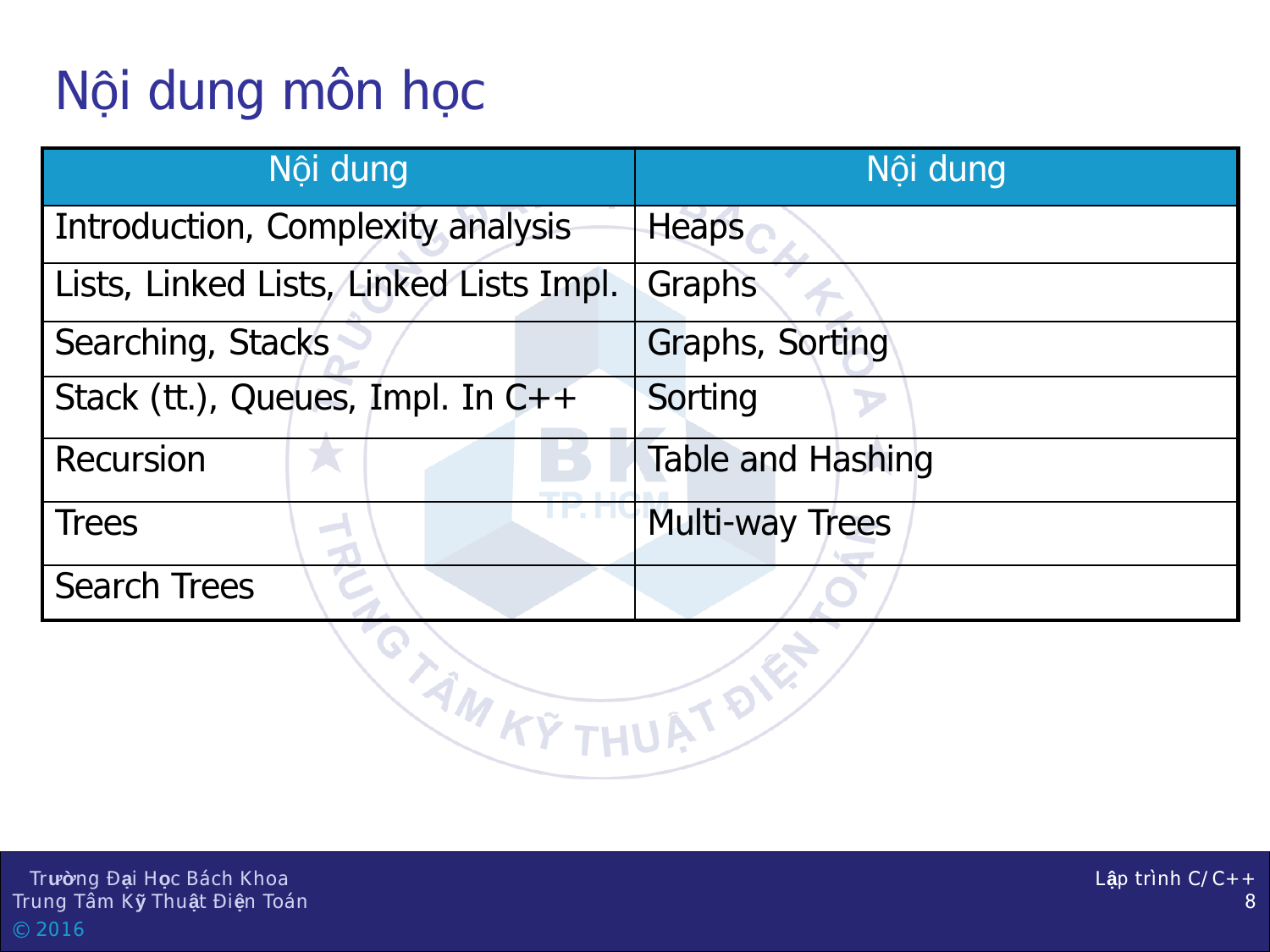

# Nội dung môn học
| Nội dung | Nội dung |
| --- | --- |
| Introduction, Complexity analysis | Heaps |
| Lists, Linked Lists, Linked Lists Impl. | Graphs |
| Searching, Stacks | Graphs, Sorting |
| Stack (tt.), Queues, Impl. In C++ | Sorting |
| Recursion | Table and Hashing |
| Trees | Multi-way Trees |
| Search Trees |  |